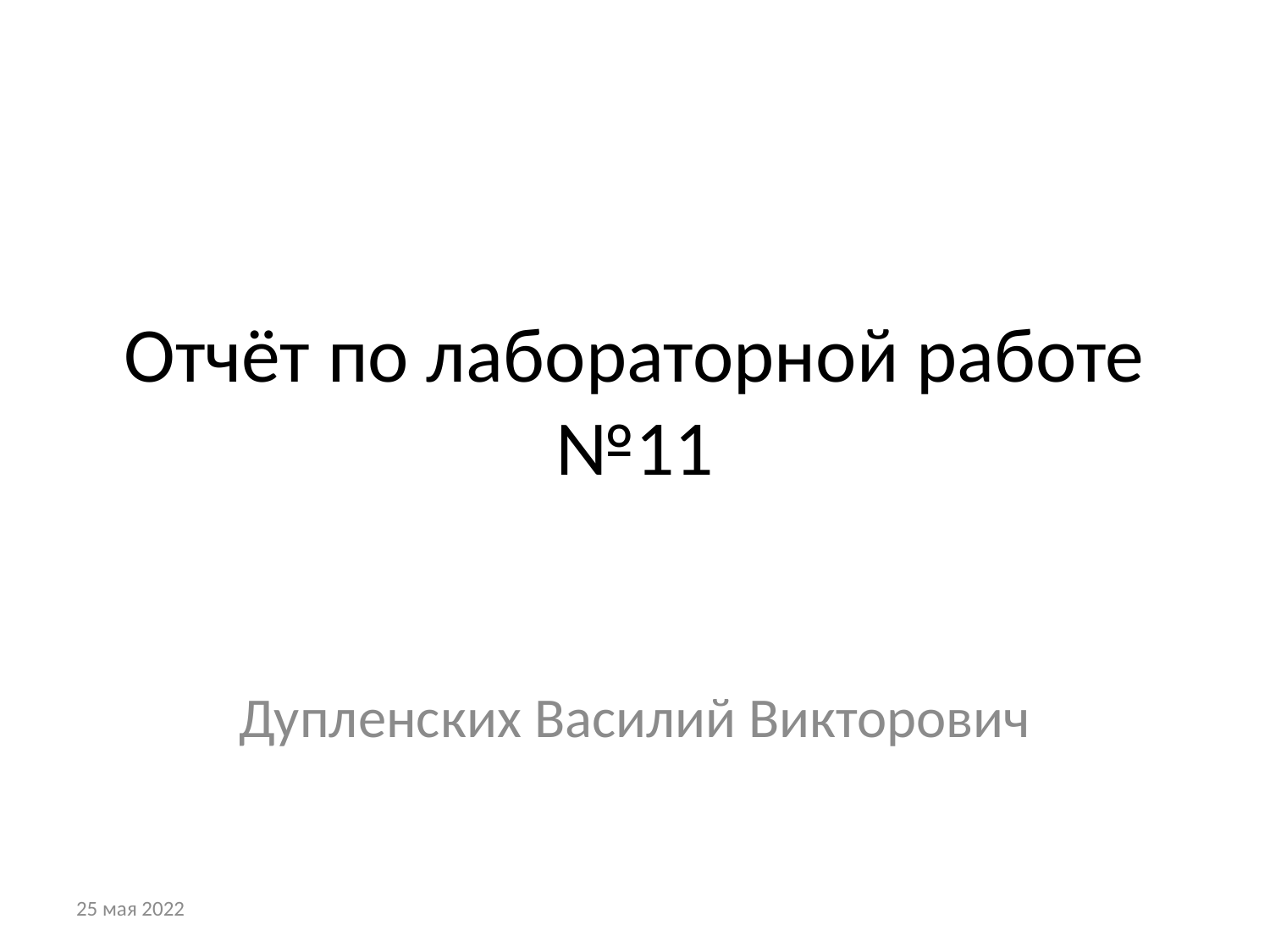

# Отчёт по лабораторной работе №11
Дупленских Василий Викторович
25 мая 2022